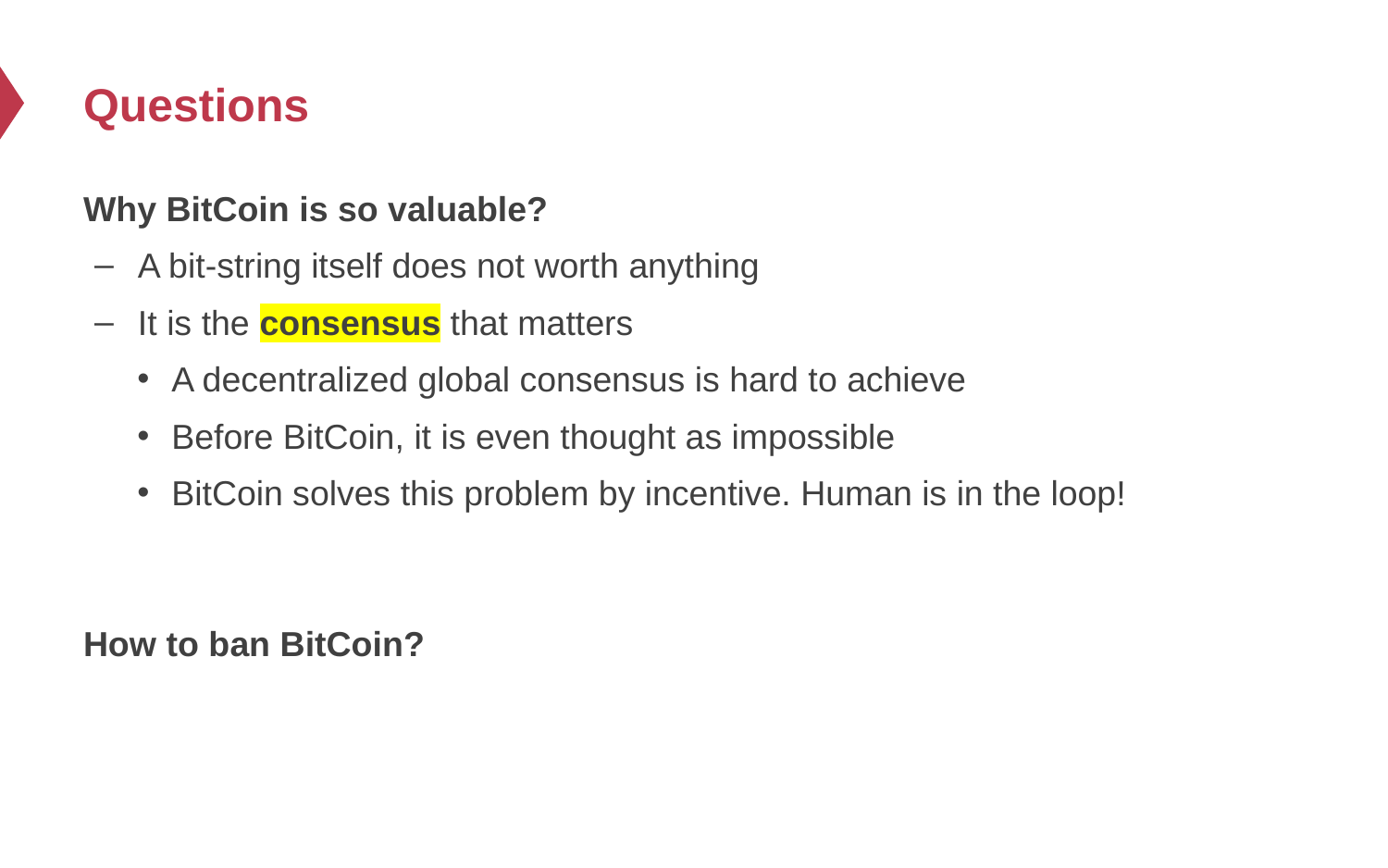

# Questions
Why BitCoin is so valuable?
A bit-string itself does not worth anything
It is the consensus that matters
A decentralized global consensus is hard to achieve
Before BitCoin, it is even thought as impossible
BitCoin solves this problem by incentive. Human is in the loop!

How to ban BitCoin?